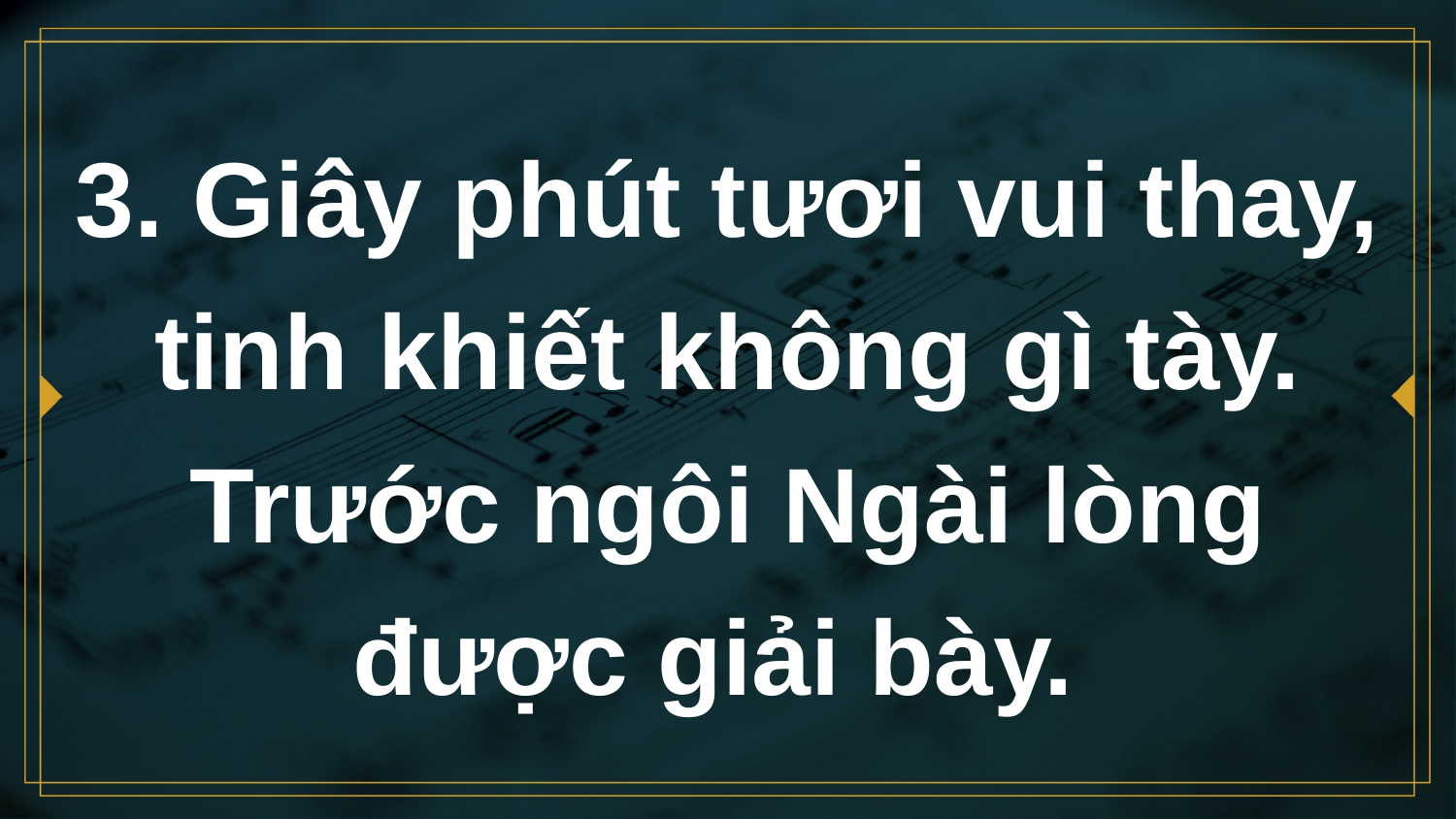

# 3. Giây phút tươi vui thay, tinh khiết không gì tày. Trước ngôi Ngài lòng được giải bày.